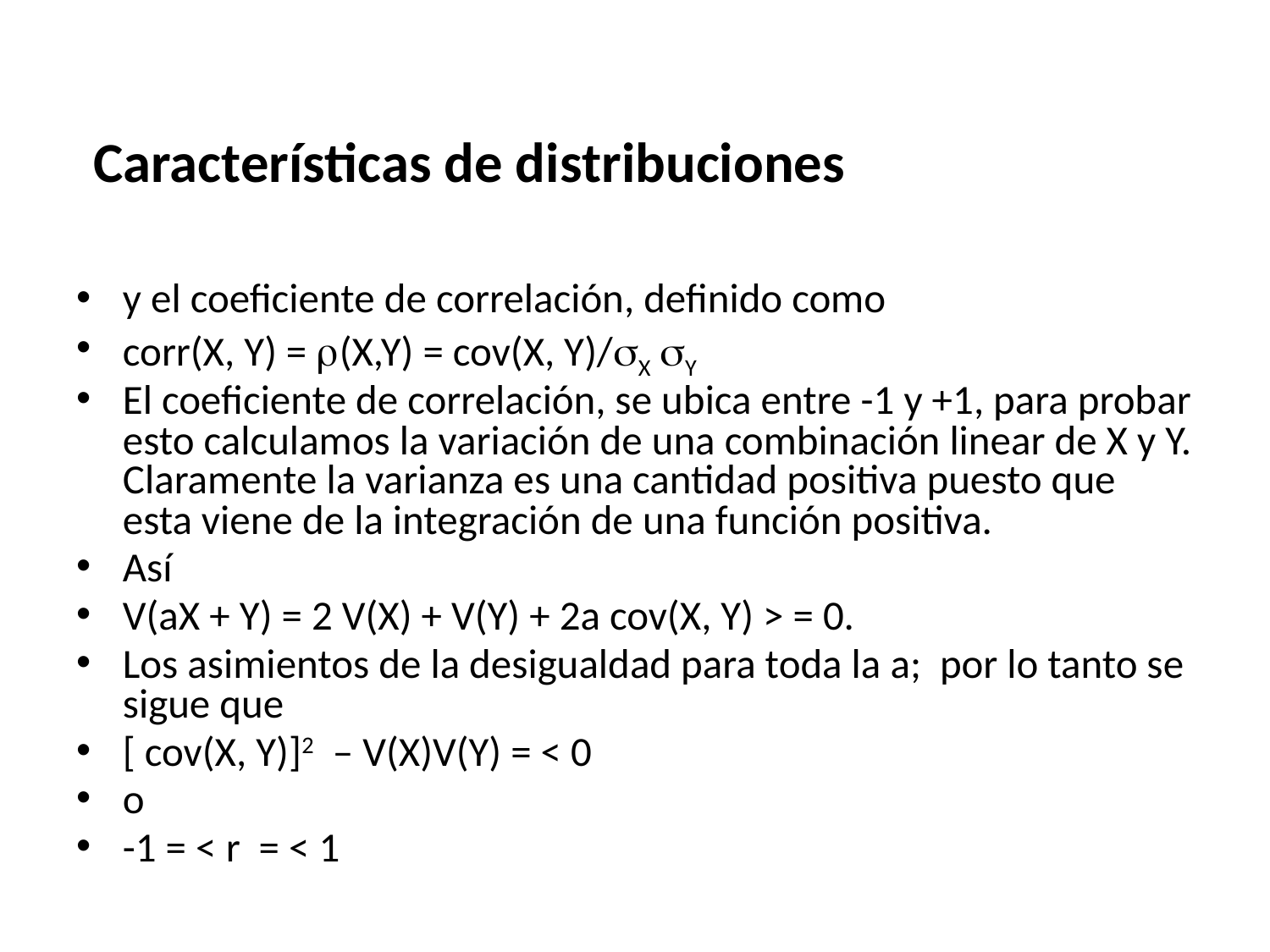

# Características de distribuciones
y el coeficiente de correlación, definido como
corr(X, Y) = ρ(X,Y) = cov(X, Y)/σX σY
El coeficiente de correlación, se ubica entre -1 y +1, para probar esto calculamos la variación de una combinación linear de X y Y. Claramente la varianza es una cantidad positiva puesto que esta viene de la integración de una función positiva.
Así
V(aX + Y) = 2 V(X) + V(Y) + 2a cov(X, Y) > = 0.
Los asimientos de la desigualdad para toda la a;  por lo tanto se sigue que
[ cov(X, Y)]2  – V(X)V(Y) = < 0
o
-1 = < r  = < 1